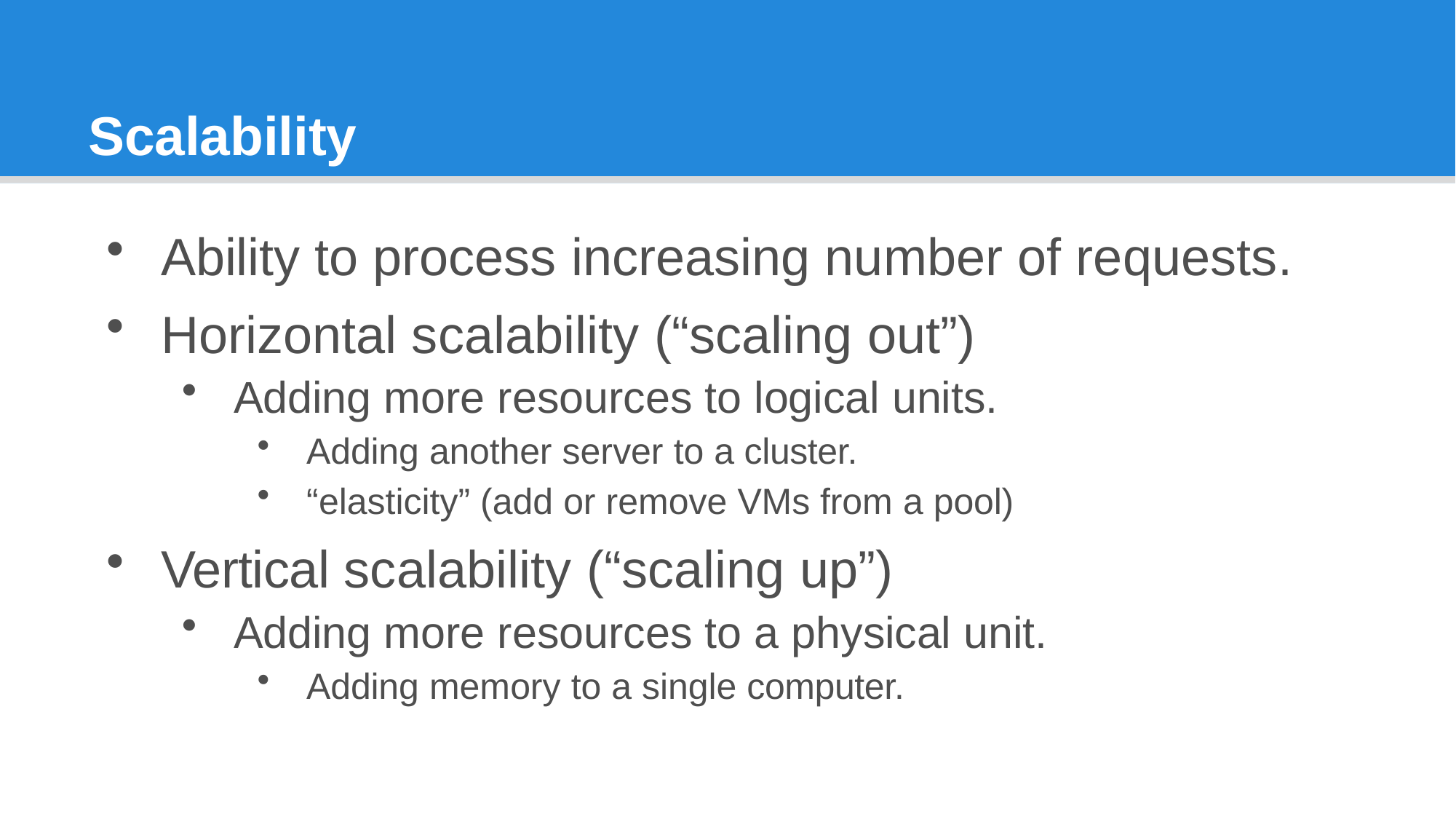

# Scalability
Ability to process increasing number of requests.
Horizontal scalability (“scaling out”)
Adding more resources to logical units.
Adding another server to a cluster.
“elasticity” (add or remove VMs from a pool)
Vertical scalability (“scaling up”)
Adding more resources to a physical unit.
Adding memory to a single computer.
56